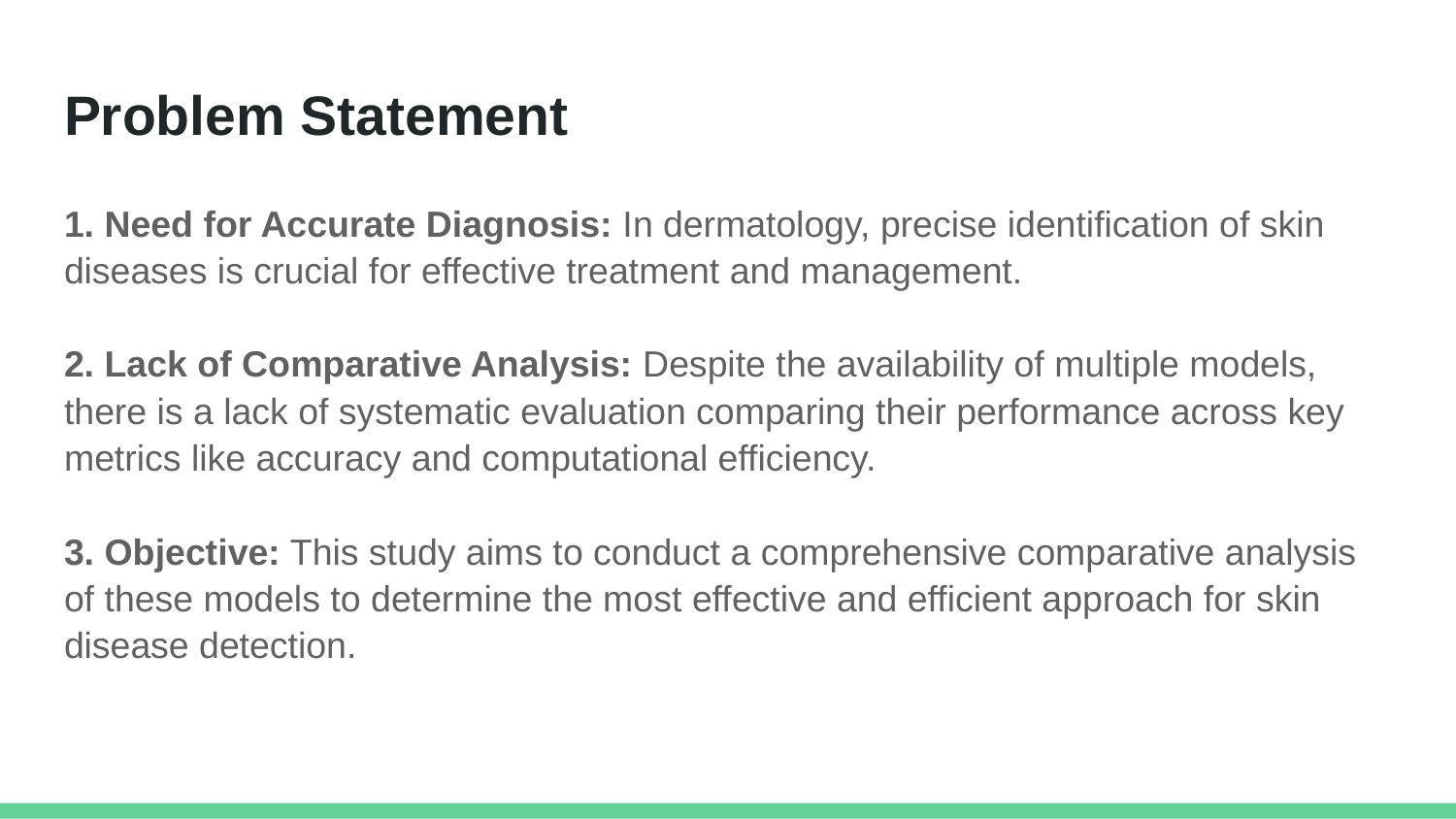

# Problem Statement
1. Need for Accurate Diagnosis: In dermatology, precise identification of skin diseases is crucial for effective treatment and management.

2. Lack of Comparative Analysis: Despite the availability of multiple models, there is a lack of systematic evaluation comparing their performance across key metrics like accuracy and computational efficiency.

3. Objective: This study aims to conduct a comprehensive comparative analysis of these models to determine the most effective and efficient approach for skin disease detection.